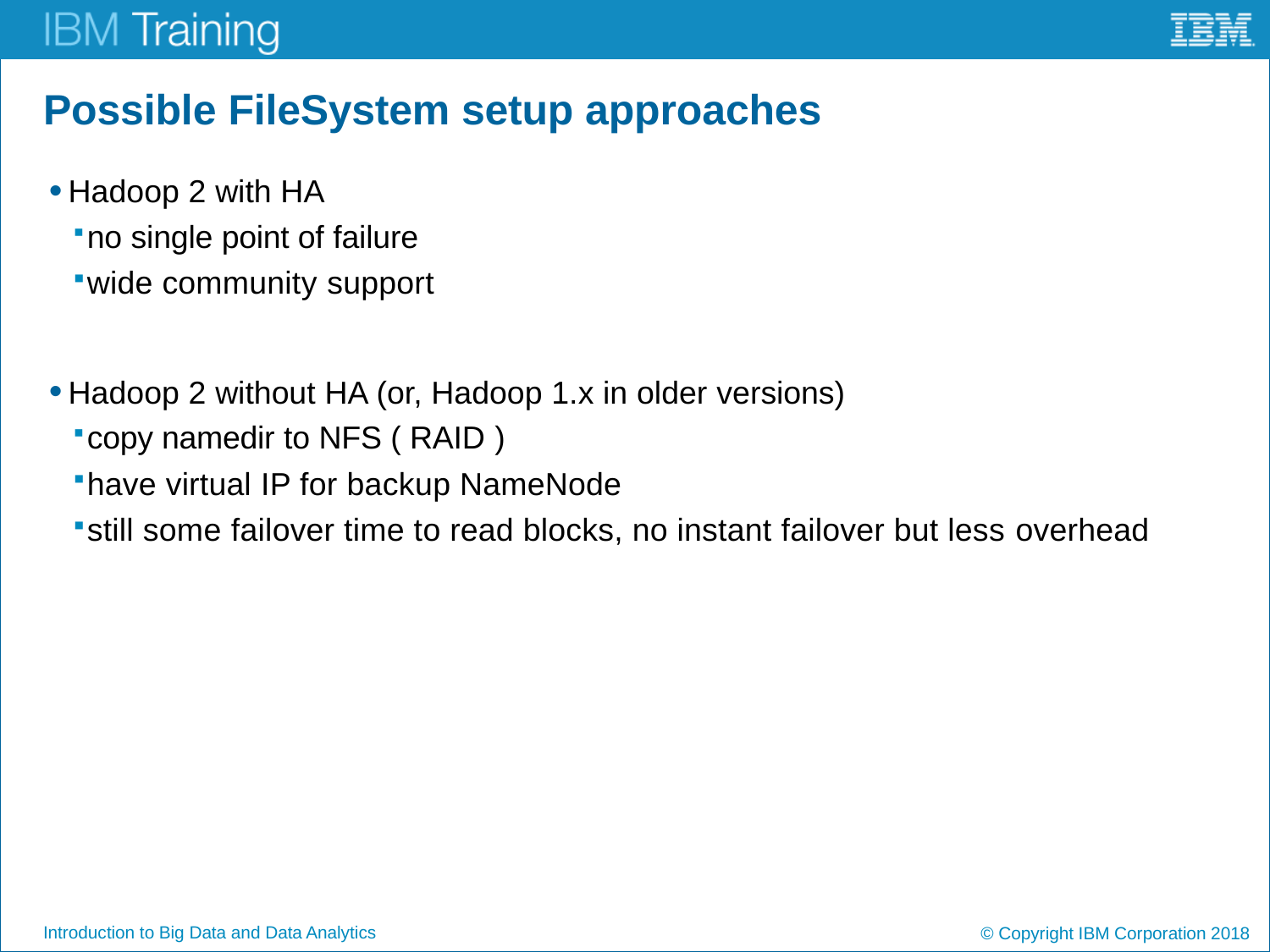

# Possible FileSystem setup approaches
Hadoop 2 with HA
no single point of failure
wide community support

Hadoop 2 without HA (or, Hadoop 1.x in older versions)
copy namedir to NFS ( RAID )
have virtual IP for backup NameNode
still some failover time to read blocks, no instant failover but less overhead